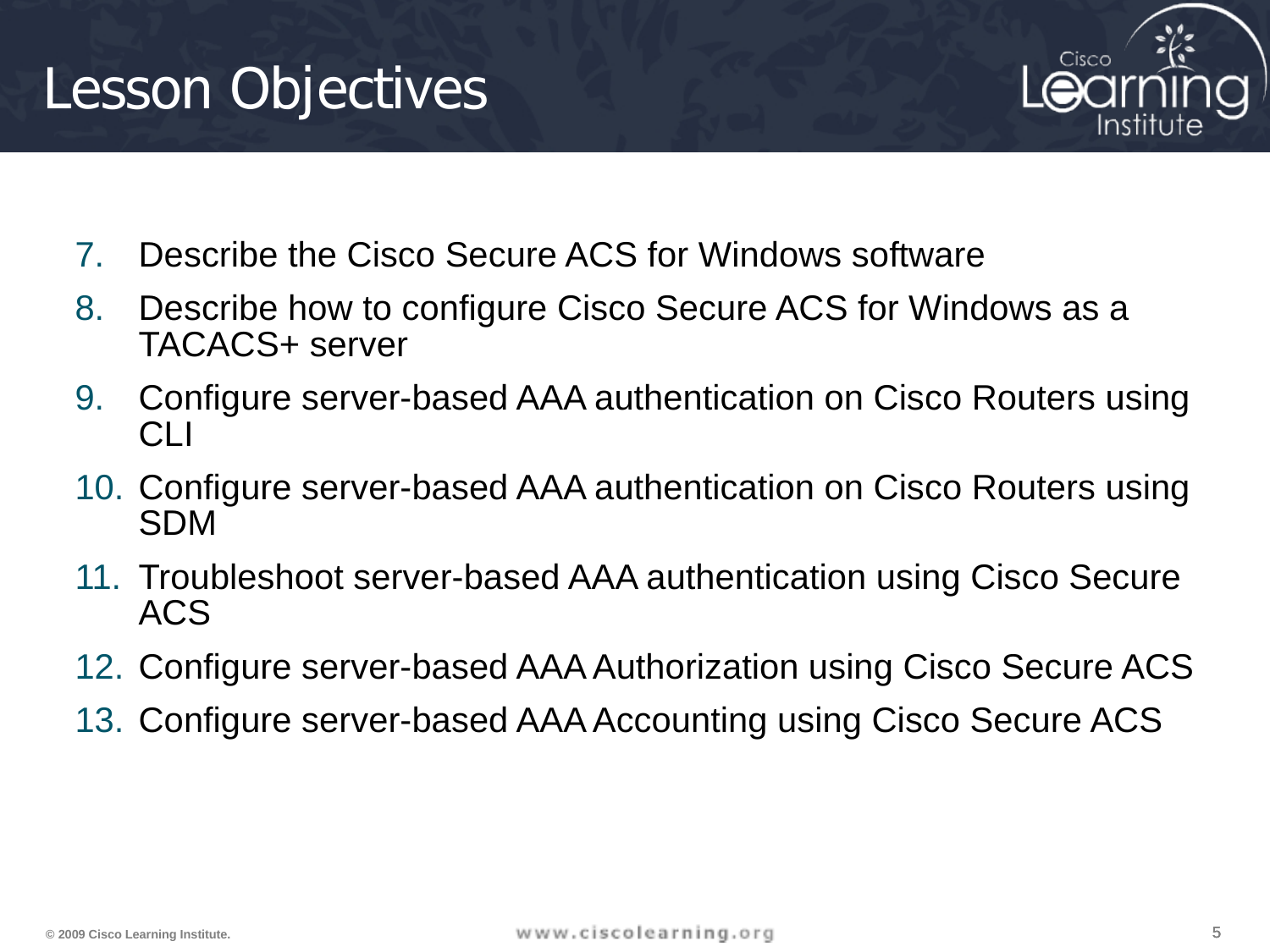

# Lesson Objectives
Describe the Cisco Secure ACS for Windows software
Describe how to configure Cisco Secure ACS for Windows as a TACACS+ server
Configure server-based AAA authentication on Cisco Routers using CLI
Configure server-based AAA authentication on Cisco Routers using SDM
Troubleshoot server-based AAA authentication using Cisco Secure ACS
Configure server-based AAA Authorization using Cisco Secure ACS
Configure server-based AAA Accounting using Cisco Secure ACS